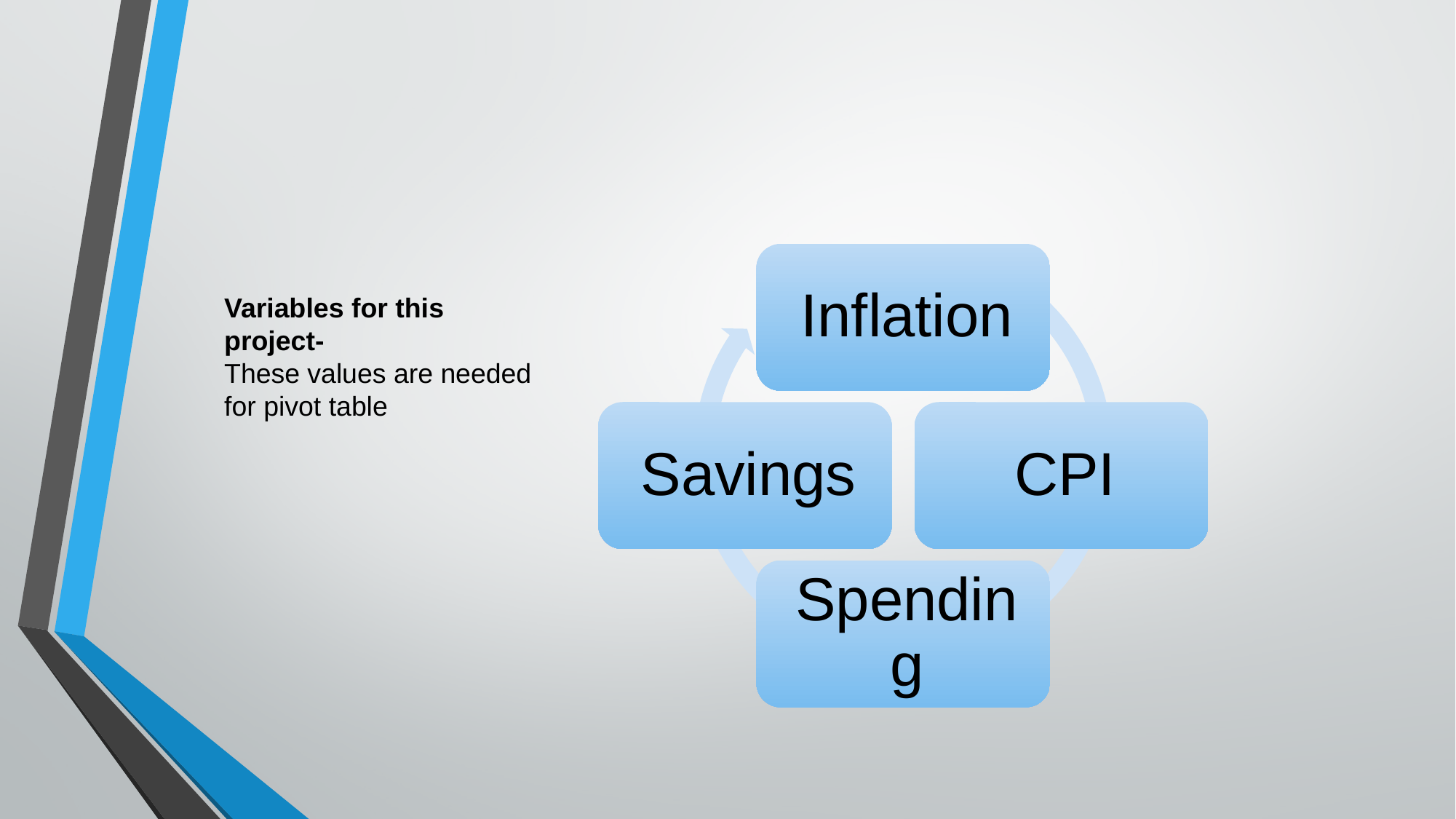

Inflation
CPI
Spending
Savings
Variables for this project-
These values are needed for pivot table